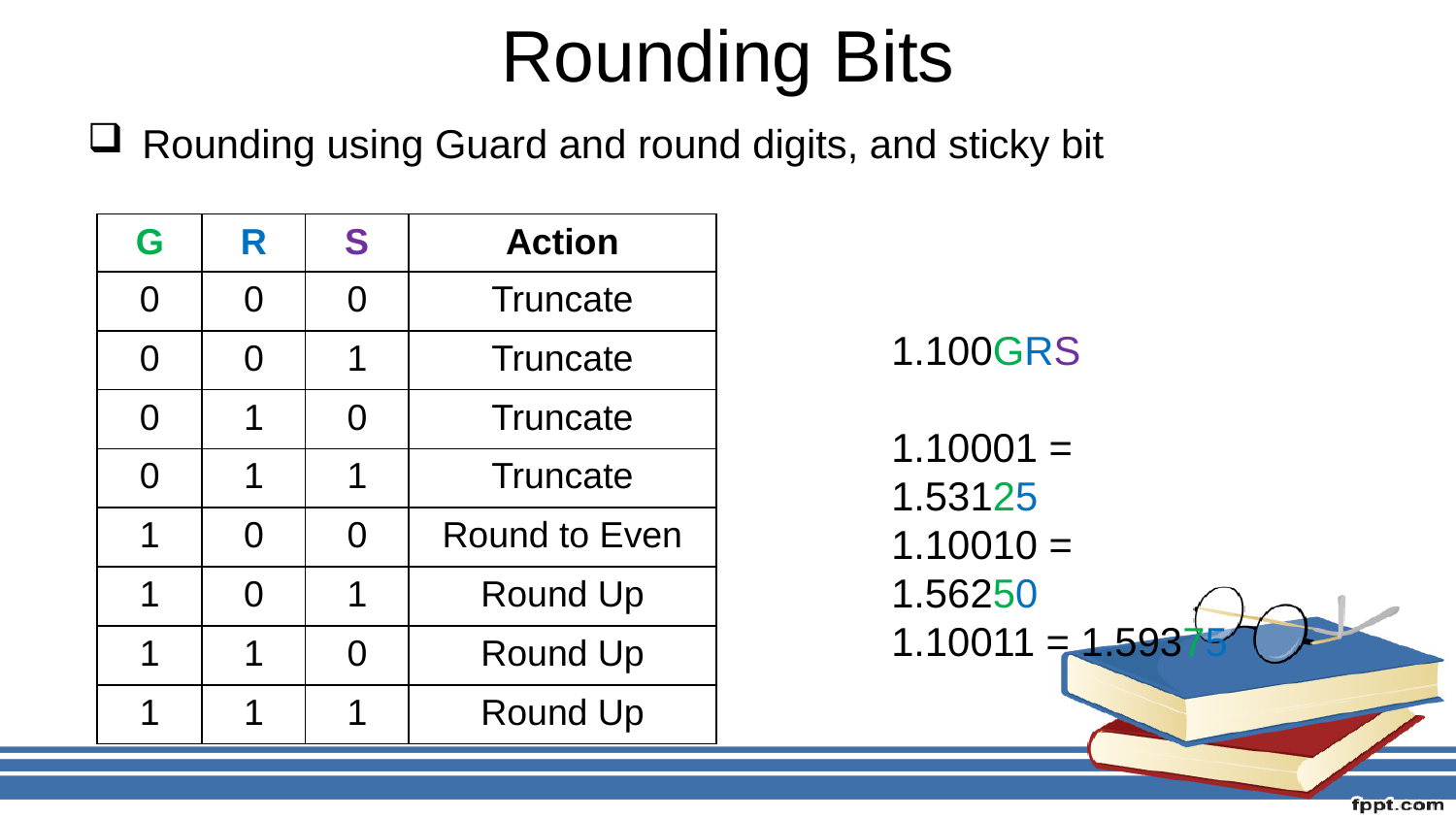

# Rounding Bits
Rounding using Guard and round digits, and sticky bit

| G | R | S | Action |
| --- | --- | --- | --- |
| 0 | 0 | 0 | Truncate |
| 0 | 0 | 1 | Truncate |
| 0 | 1 | 0 | Truncate |
| 0 | 1 | 1 | Truncate |
| 1 | 0 | 0 | Round to Even |
| 1 | 0 | 1 | Round Up |
| 1 | 1 | 0 | Round Up |
| 1 | 1 | 1 | Round Up |
1.100GRS

1.10001 = 1.53125
1.10010 = 1.56250
1.10011 = 1.59375